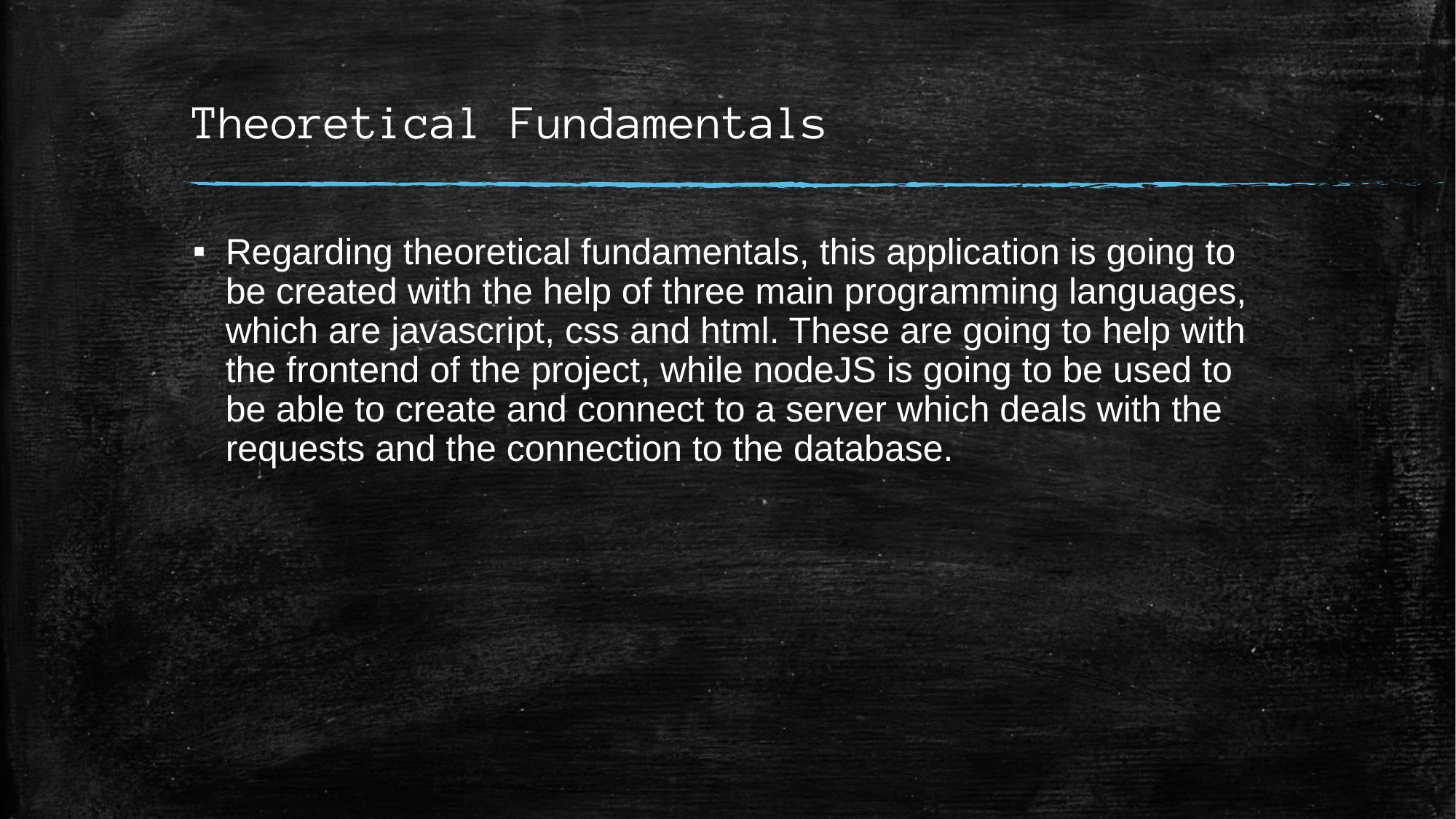

# Theoretical Fundamentals
Regarding theoretical fundamentals, this application is going to be created with the help of three main programming languages, which are javascript, css and html. These are going to help with the frontend of the project, while nodeJS is going to be used to be able to create and connect to a server which deals with the requests and the connection to the database.